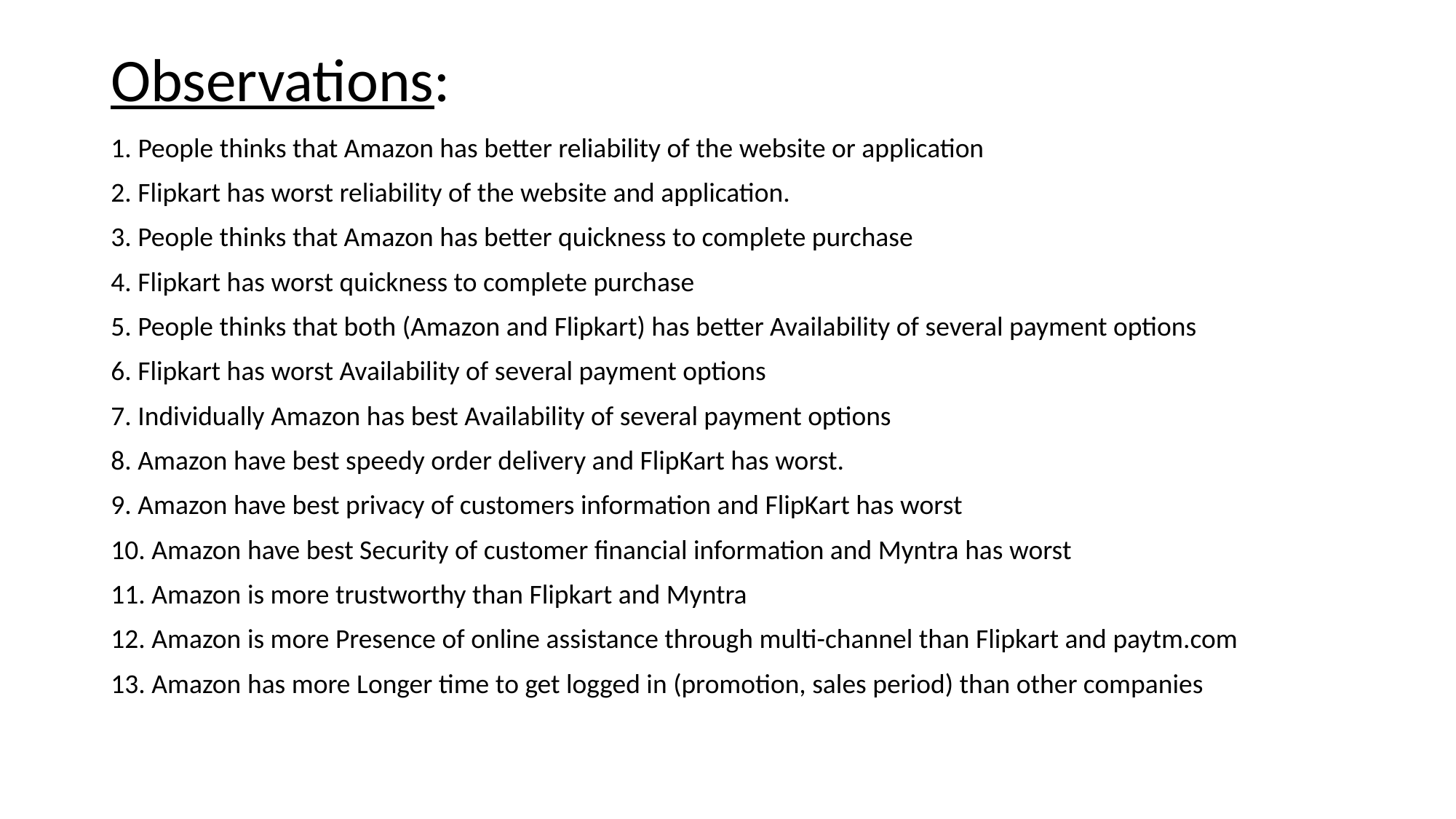

# Observations:
1. People thinks that Amazon has better reliability of the website or application
2. Flipkart has worst reliability of the website and application.
3. People thinks that Amazon has better quickness to complete purchase
4. Flipkart has worst quickness to complete purchase
5. People thinks that both (Amazon and Flipkart) has better Availability of several payment options
6. Flipkart has worst Availability of several payment options
7. Individually Amazon has best Availability of several payment options
8. Amazon have best speedy order delivery and FlipKart has worst.
9. Amazon have best privacy of customers information and FlipKart has worst
10. Amazon have best Security of customer financial information and Myntra has worst
11. Amazon is more trustworthy than Flipkart and Myntra
12. Amazon is more Presence of online assistance through multi-channel than Flipkart and paytm.com
13. Amazon has more Longer time to get logged in (promotion, sales period) than other companies